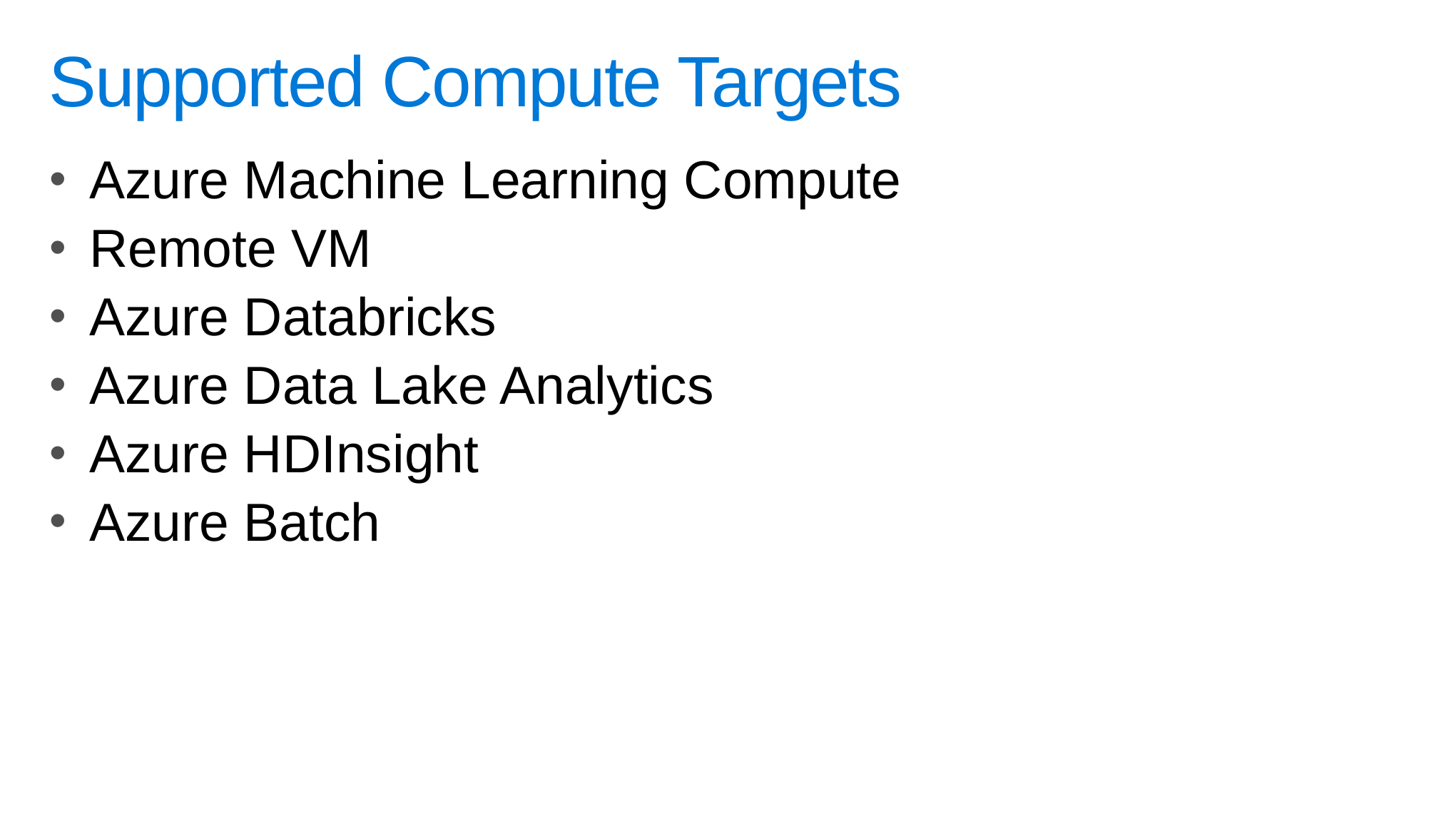

# Supported Compute Targets
Azure Machine Learning Compute
Remote VM
Azure Databricks
Azure Data Lake Analytics
Azure HDInsight
Azure Batch